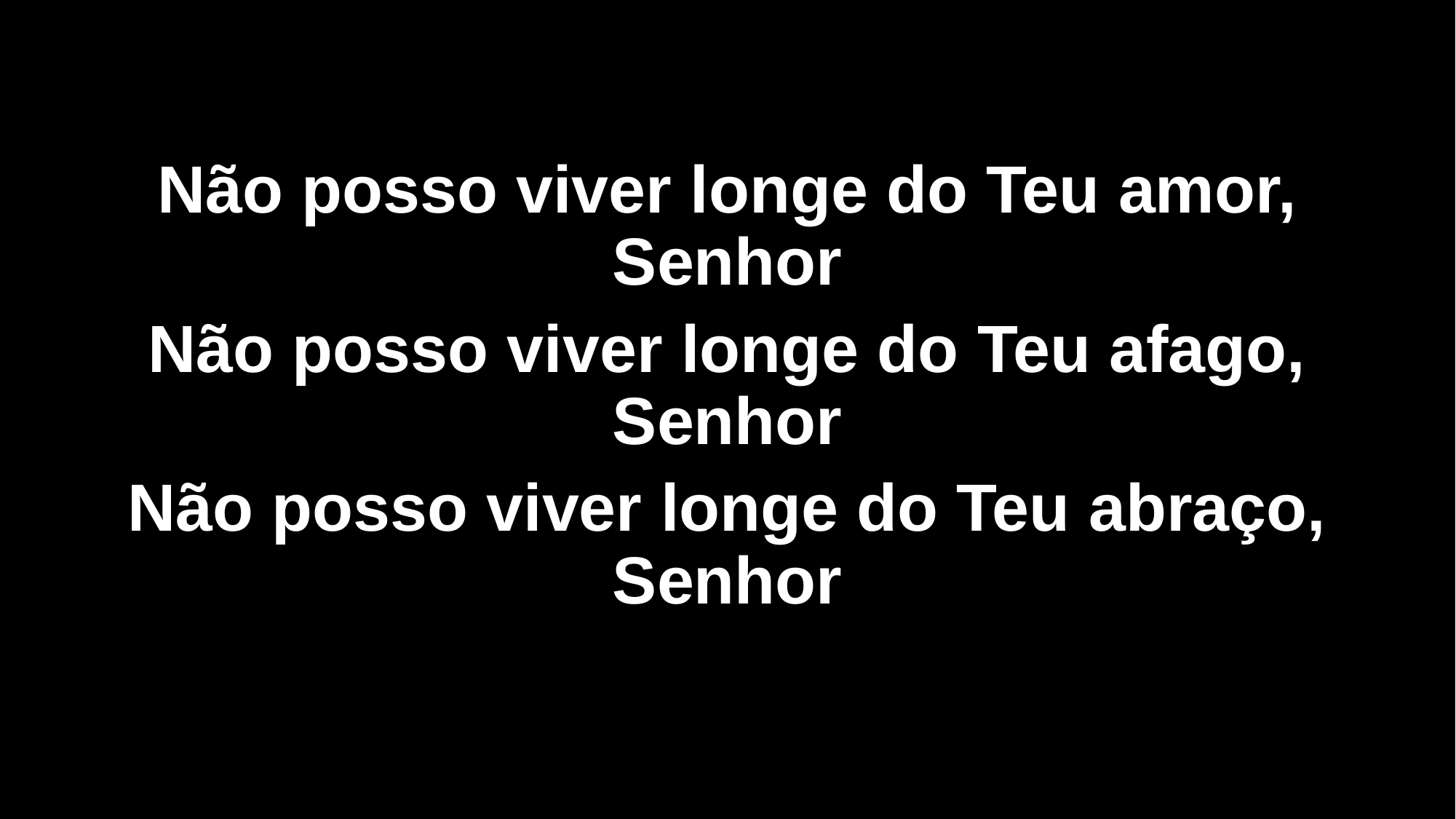

Não posso viver longe do Teu amor, Senhor
Não posso viver longe do Teu afago, Senhor
Não posso viver longe do Teu abraço, Senhor